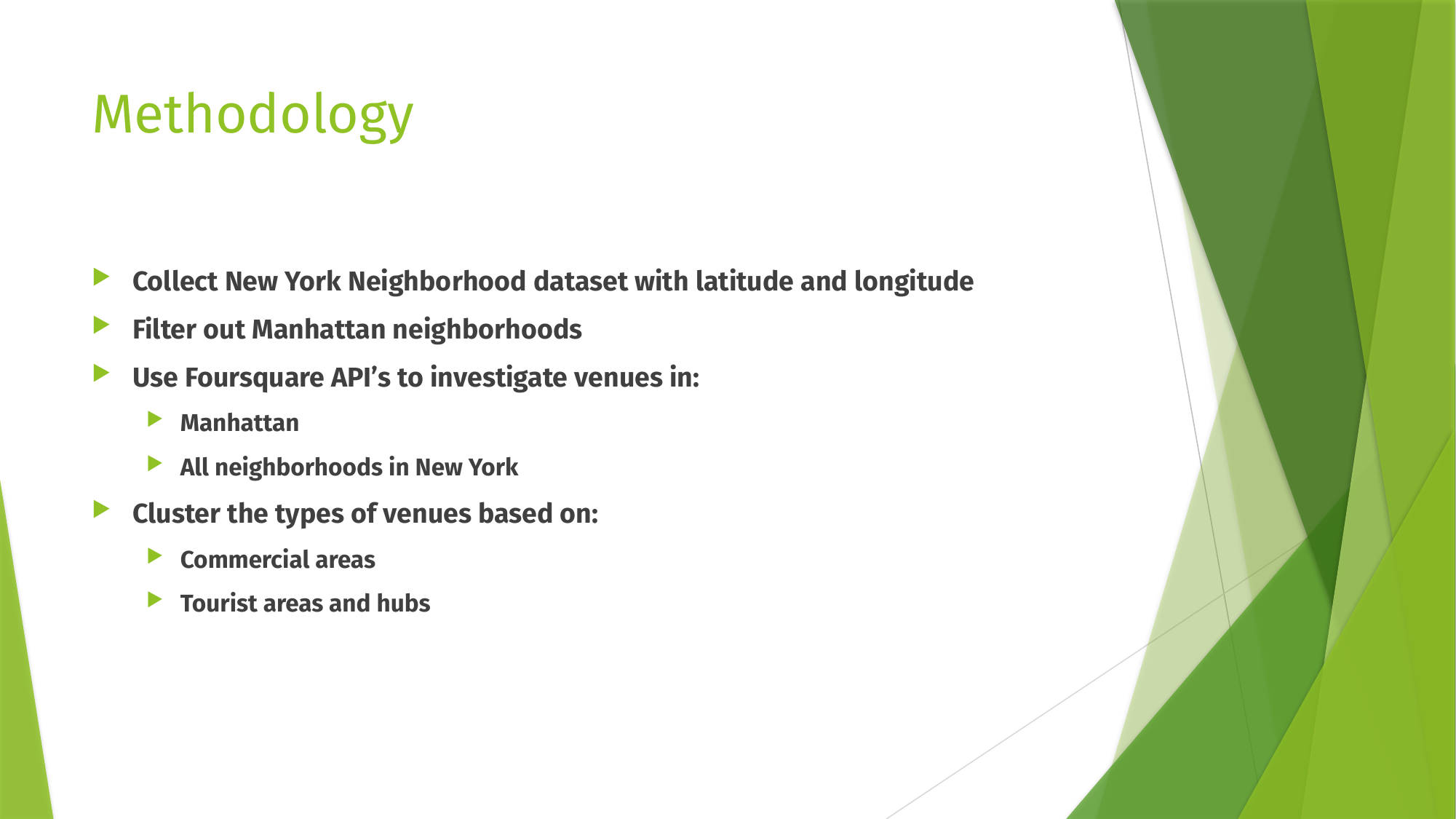

# Methodology
Collect New York Neighborhood dataset with latitude and longitude
Filter out Manhattan neighborhoods
Use Foursquare API’s to investigate venues in:
Manhattan
All neighborhoods in New York
Cluster the types of venues based on:
Commercial areas
Tourist areas and hubs